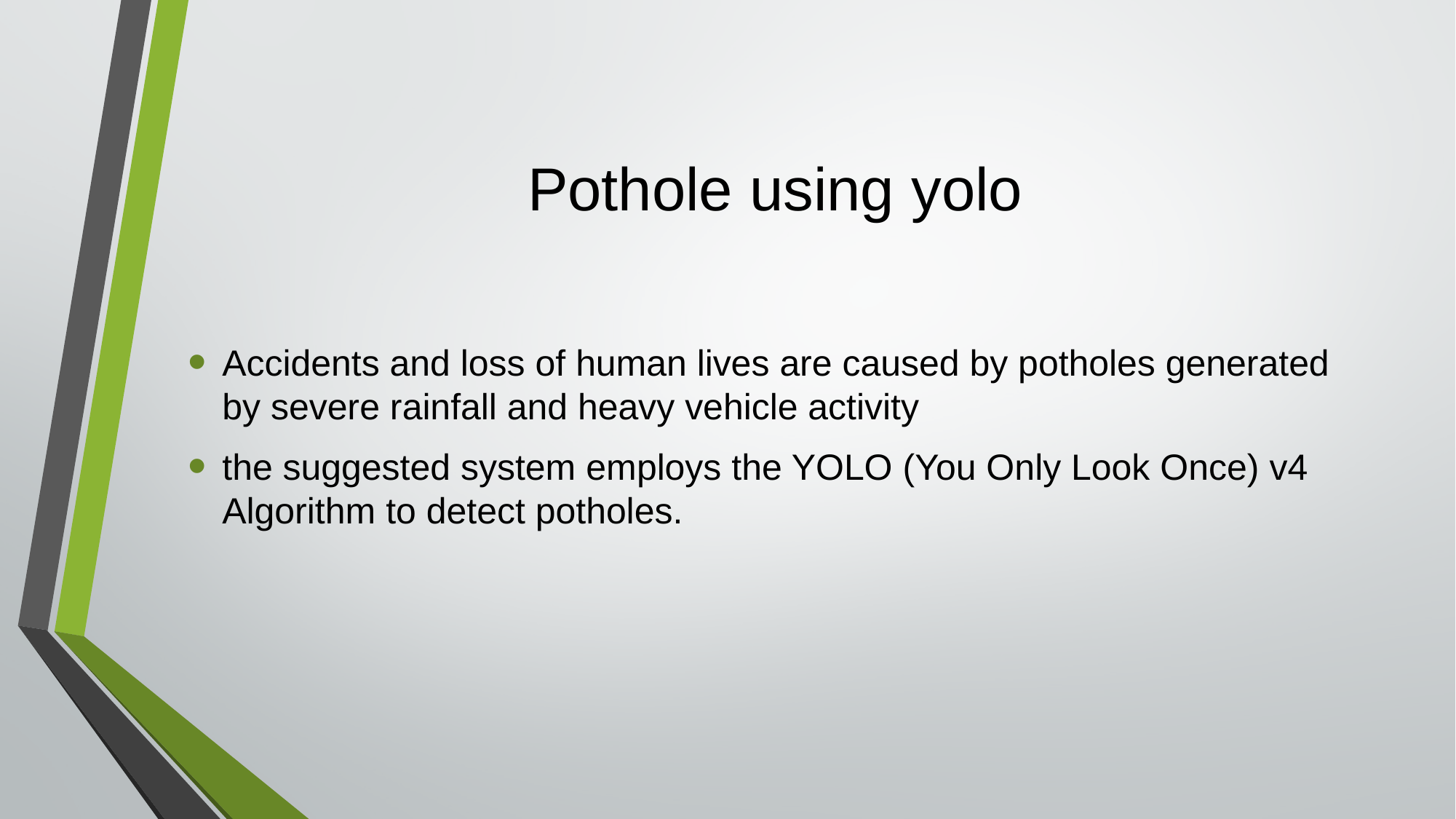

# Pothole using yolo
Accidents and loss of human lives are caused by potholes generated by severe rainfall and heavy vehicle activity
the suggested system employs the YOLO (You Only Look Once) v4 Algorithm to detect potholes.